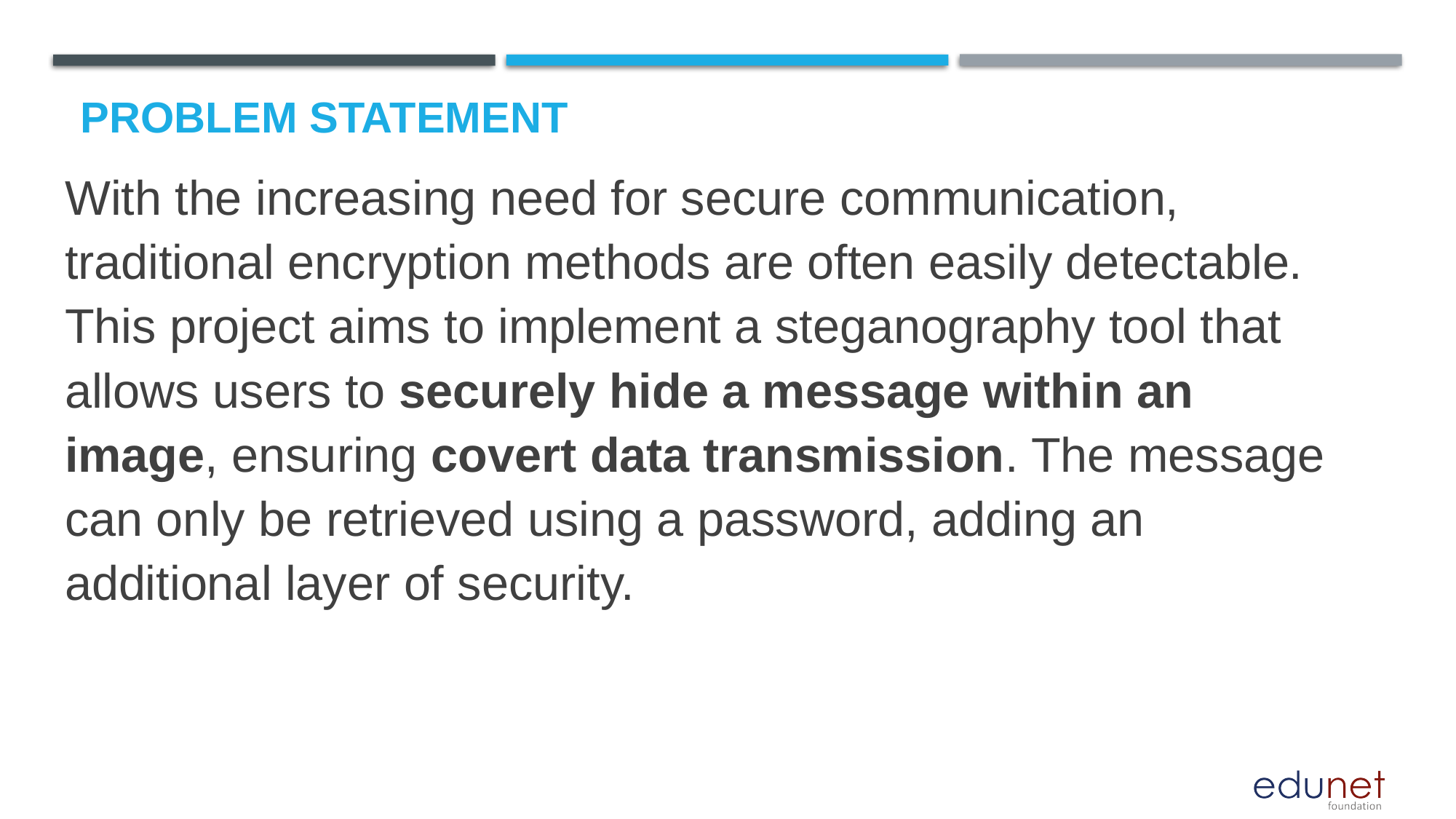

# Problem Statement
With the increasing need for secure communication, traditional encryption methods are often easily detectable. This project aims to implement a steganography tool that allows users to securely hide a message within an image, ensuring covert data transmission. The message can only be retrieved using a password, adding an additional layer of security.